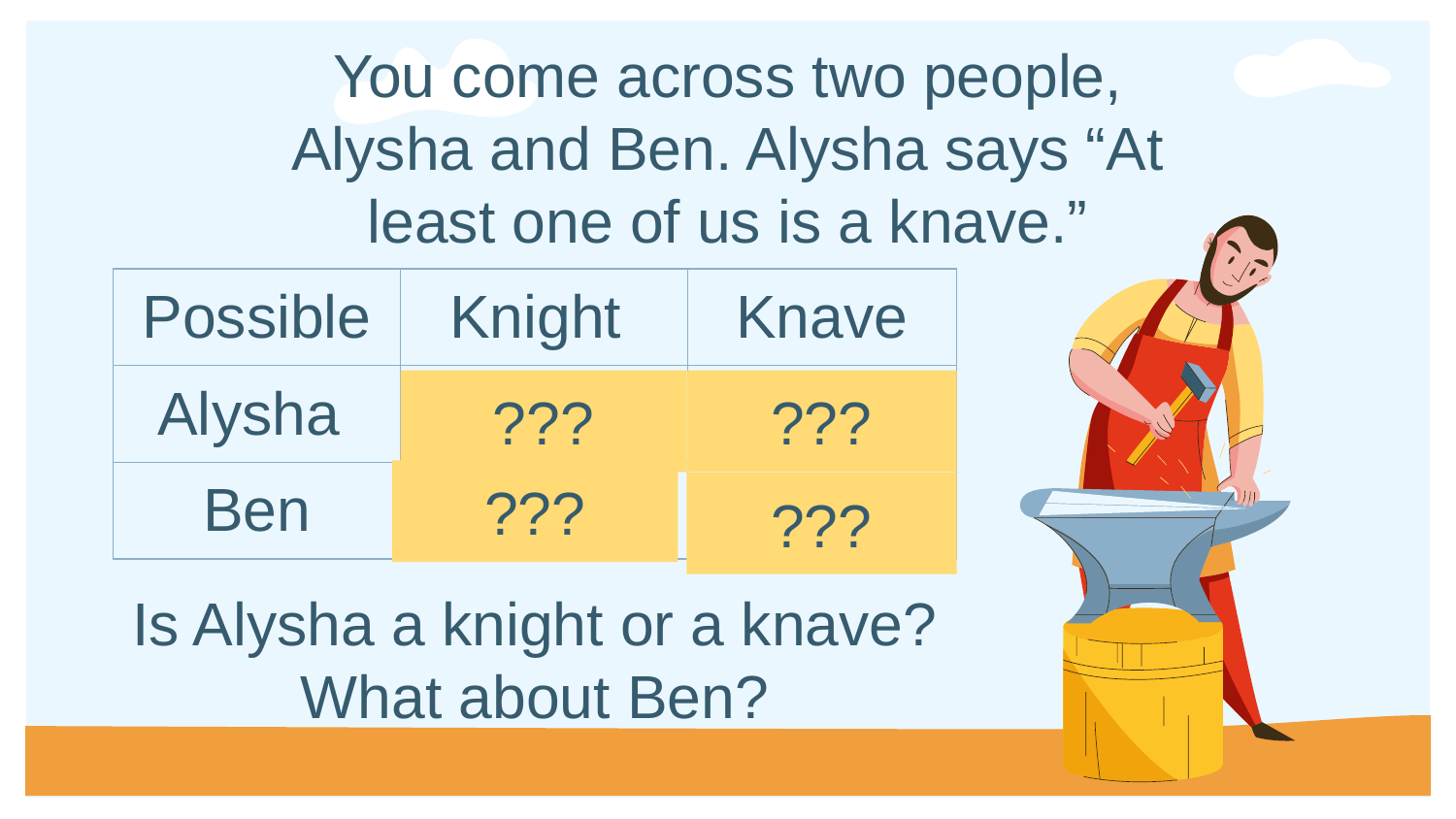

# You come across two people, Alysha and Ben. Alysha says “At least one of us is a knave.”

| Possible | Knight | Knave |
| --- | --- | --- |
| Alysha | Yes | No |
| Ben | No | Yes |
???
???
???
???
Is Alysha a knight or a knave? What about Ben?